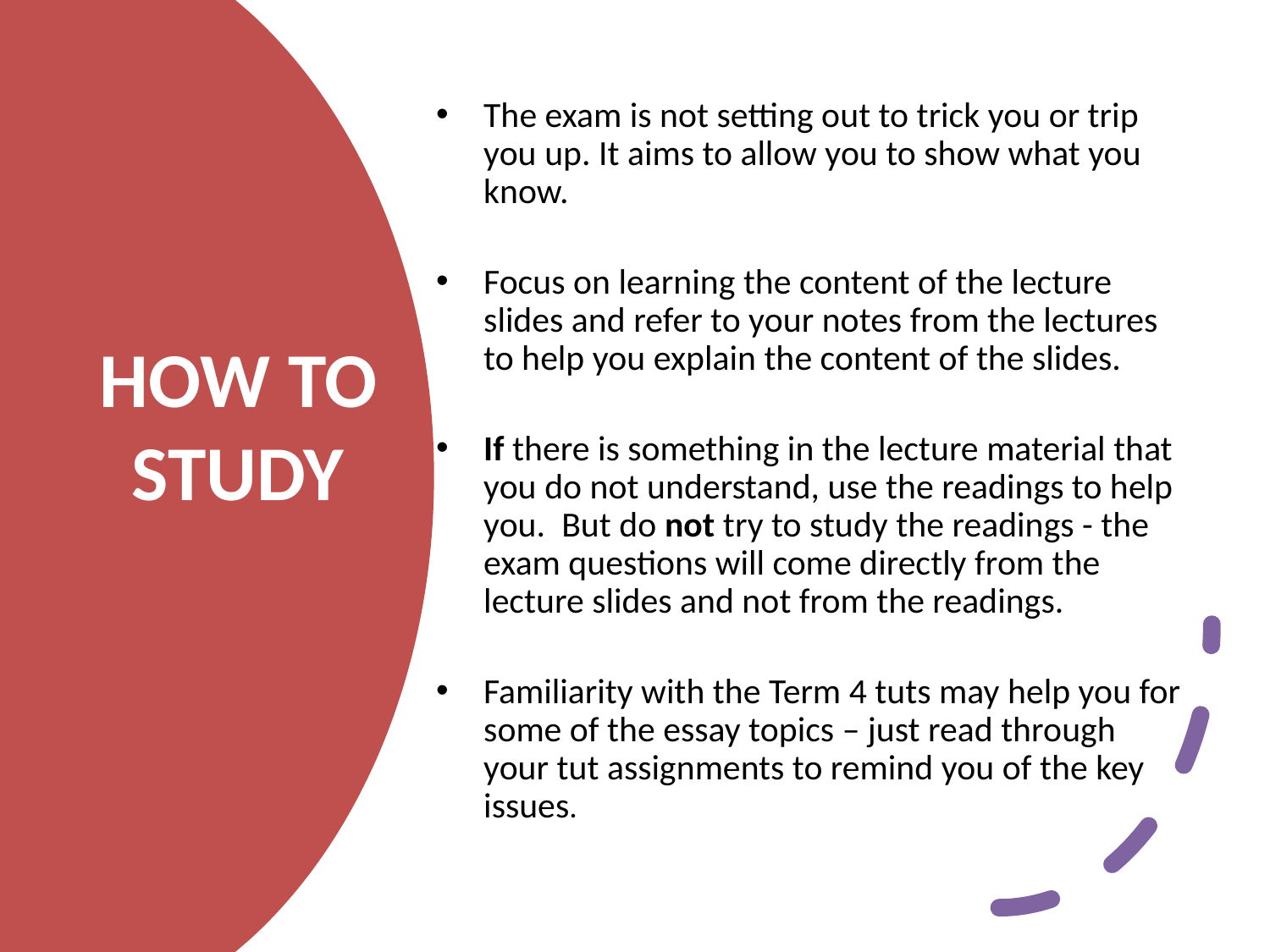

The exam is not setting out to trick you or trip you up. It aims to allow you to show what you know.

Focus on learning the content of the lecture slides and refer to your notes from the lectures to help you explain the content of the slides.

If there is something in the lecture material that you do not understand, use the readings to help you.  But do not try to study the readings - the exam questions will come directly from the lecture slides and not from the readings.

Familiarity with the Term 4 tuts may help you for some of the essay topics – just read through your tut assignments to remind you of the key issues.
# HOW TO STUDY